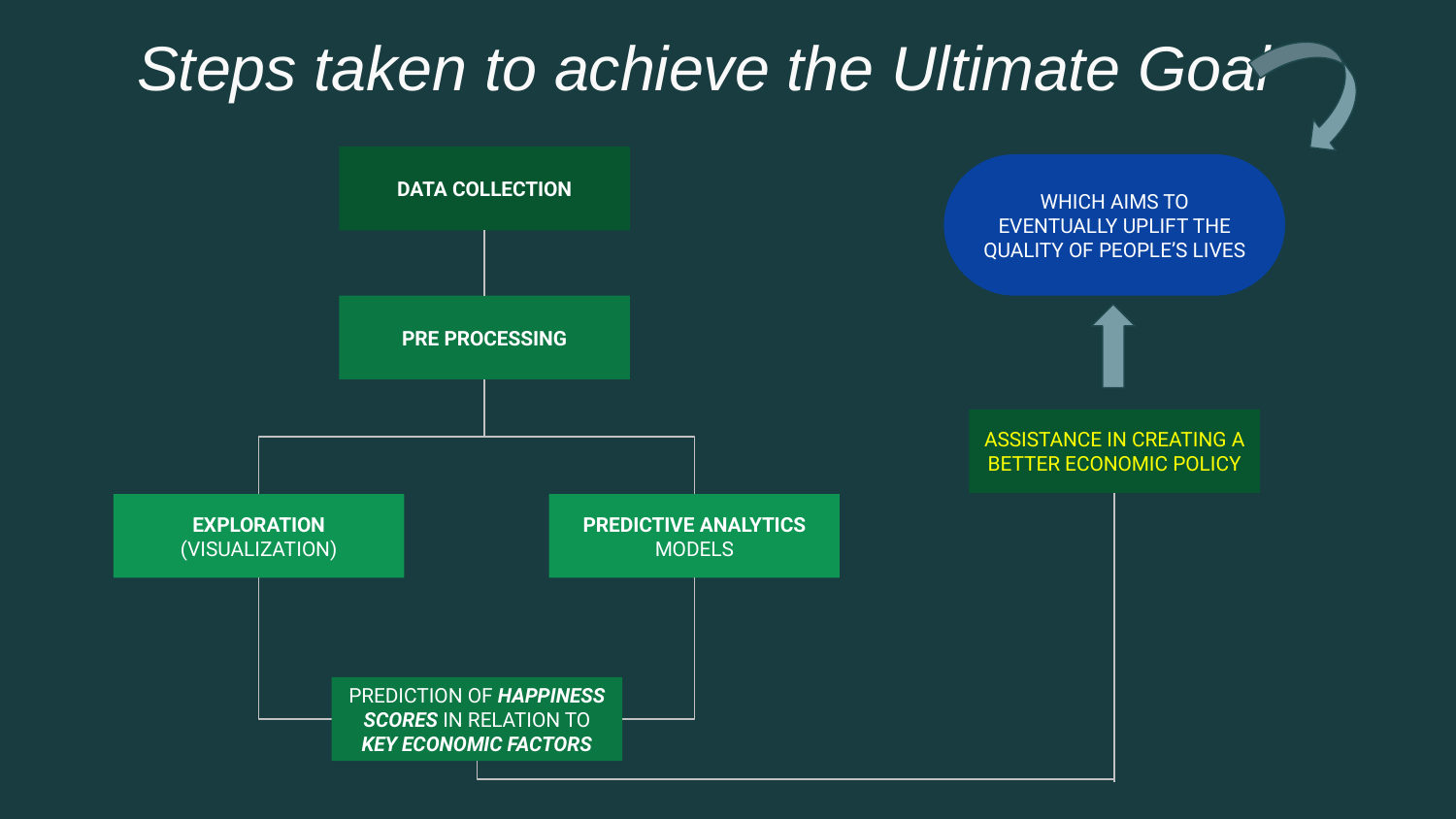

Steps taken to achieve the Ultimate Goal

DATA COLLECTION
WHICH AIMS TO EVENTUALLY UPLIFT THE QUALITY OF PEOPLE’S LIVES
PRE PROCESSING

ASSISTANCE IN CREATING A BETTER ECONOMIC POLICY
EXPLORATION
(VISUALIZATION)
PREDICTIVE ANALYTICS MODELS
PREDICTION OF HAPPINESS SCORES IN RELATION TO KEY ECONOMIC FACTORS